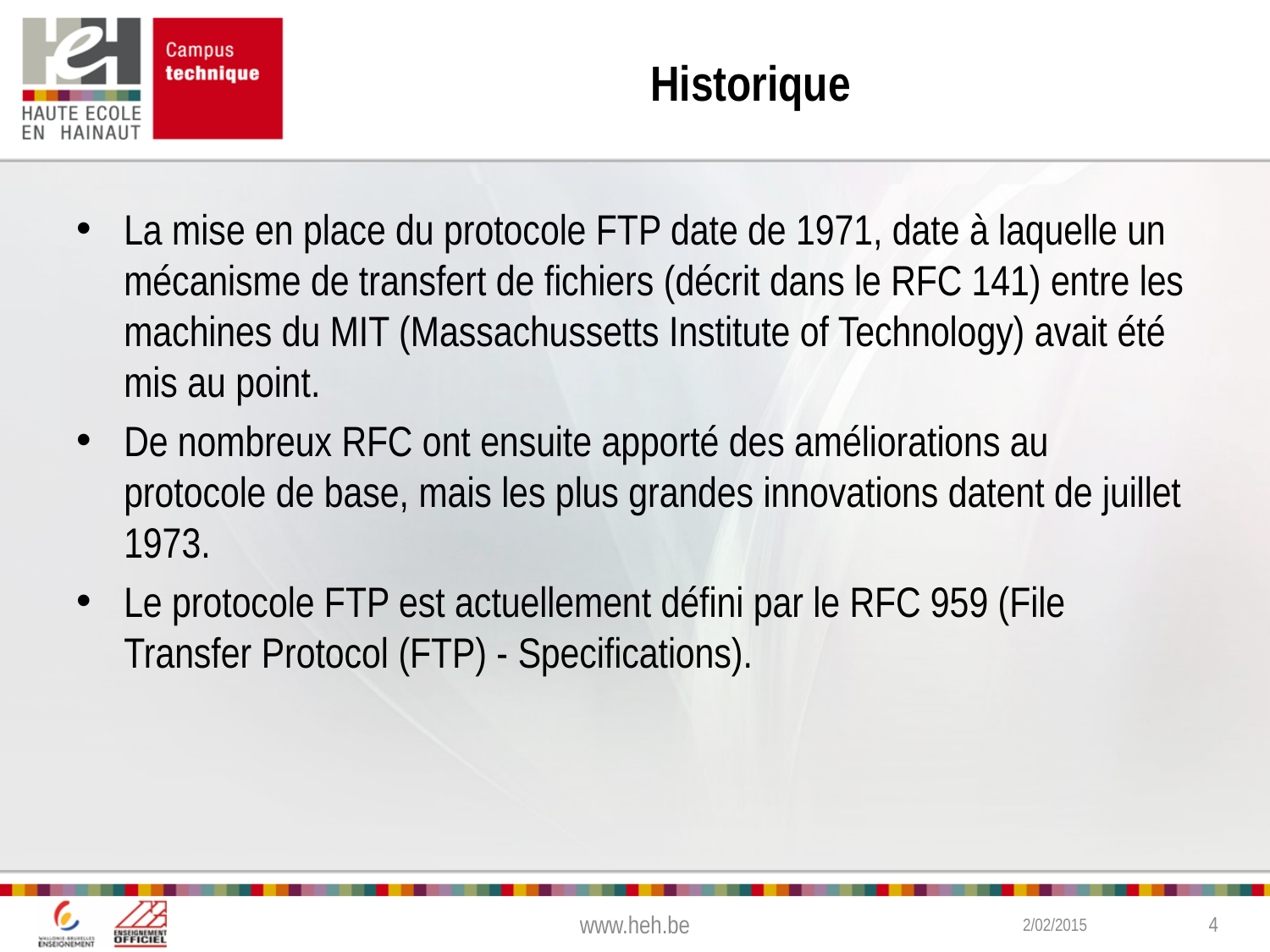

# Historique
La mise en place du protocole FTP date de 1971, date à laquelle un mécanisme de transfert de fichiers (décrit dans le RFC 141) entre les machines du MIT (Massachussetts Institute of Technology) avait été mis au point.
De nombreux RFC ont ensuite apporté des améliorations au protocole de base, mais les plus grandes innovations datent de juillet 1973.
Le protocole FTP est actuellement défini par le RFC 959 (File Transfer Protocol (FTP) - Specifications).
www.heh.be
2/02/2015
4